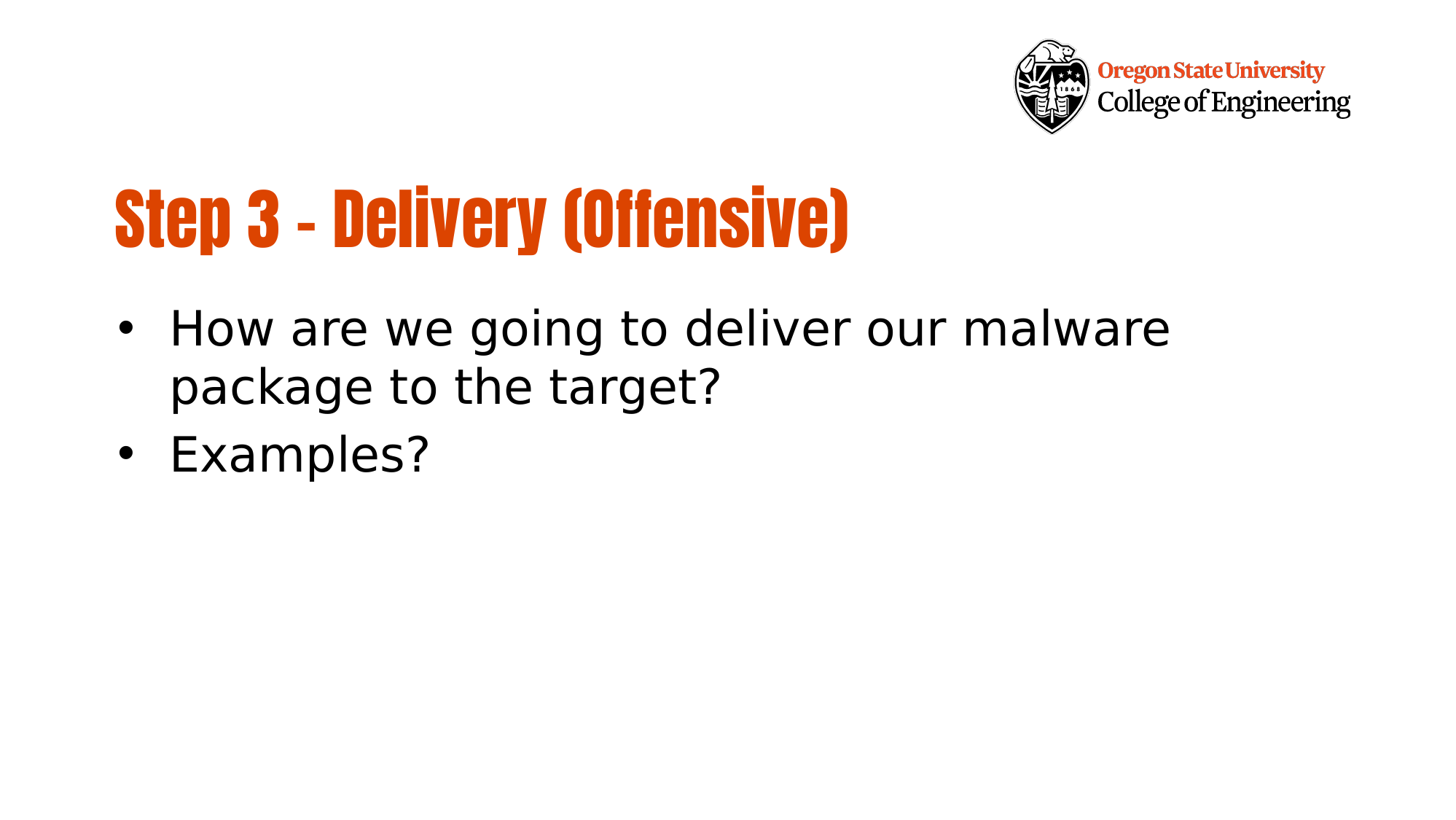

# Step 3 - Delivery (Offensive)
How are we going to deliver our malware package to the target?
Examples?
15